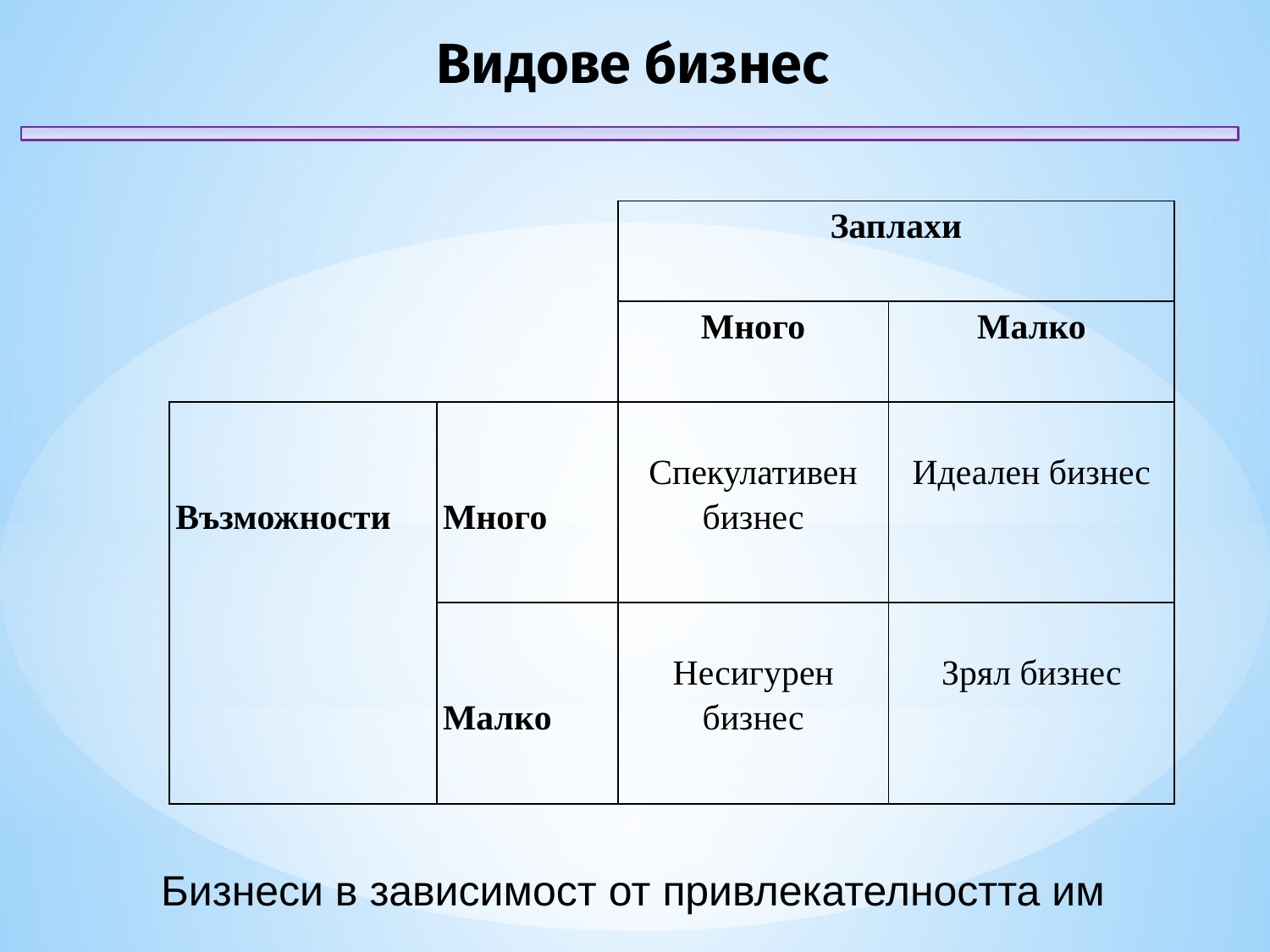

Видове бизнес

|  |  | Заплахи |  |
| --- | --- | --- | --- |
|  |  | Много | Малко |
| Възможности | Много | Спекулативен бизнес | Идеален бизнес |
|  | Малко | Несигурен бизнес | Зрял бизнес |

Бизнеси в зависимост от привлекателността им